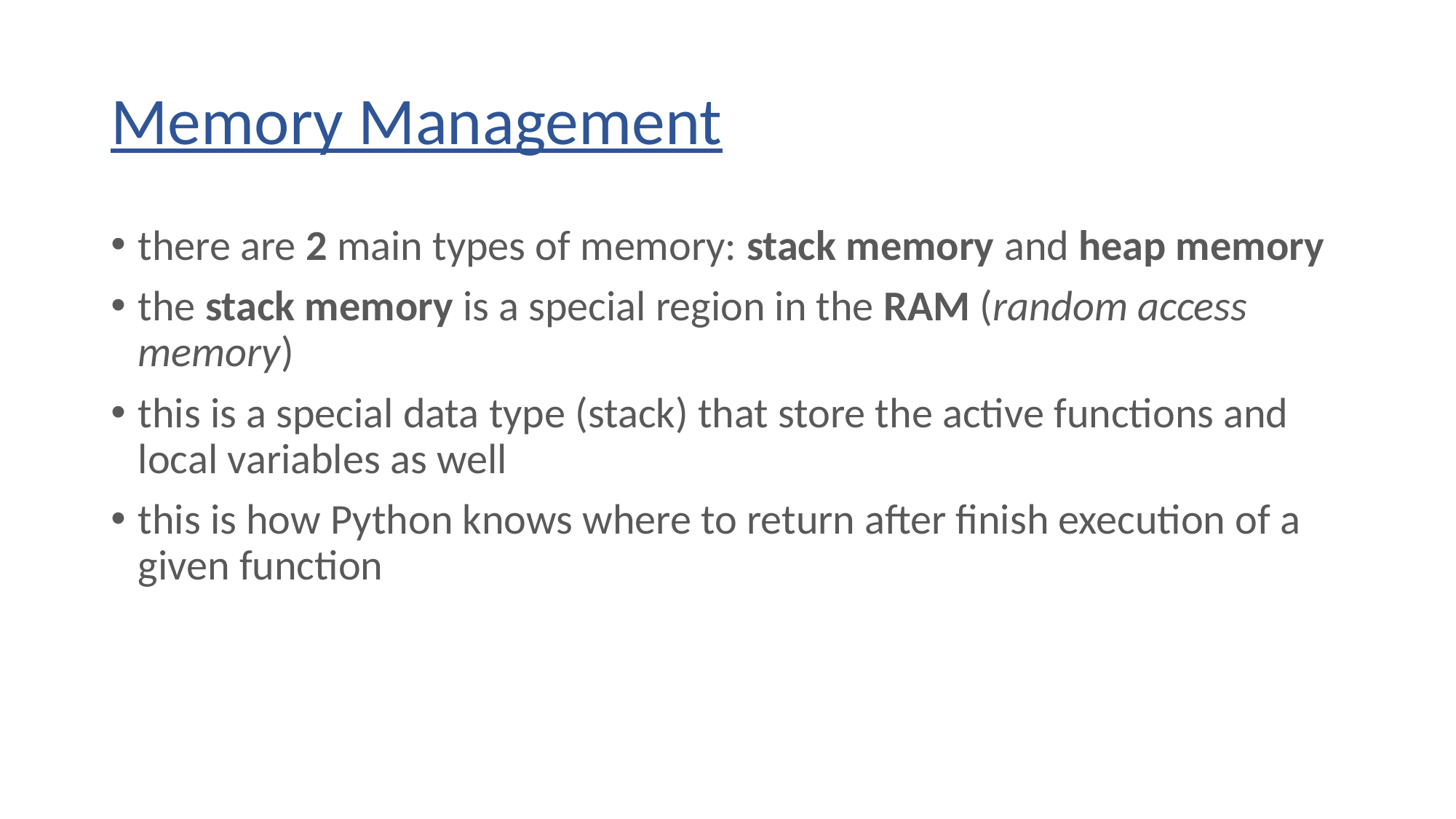

# Memory Management
there are 2 main types of memory: stack memory and heap memory
the stack memory is a special region in the RAM (random access memory)
this is a special data type (stack) that store the active functions and local variables as well
this is how Python knows where to return after finish execution of a given function